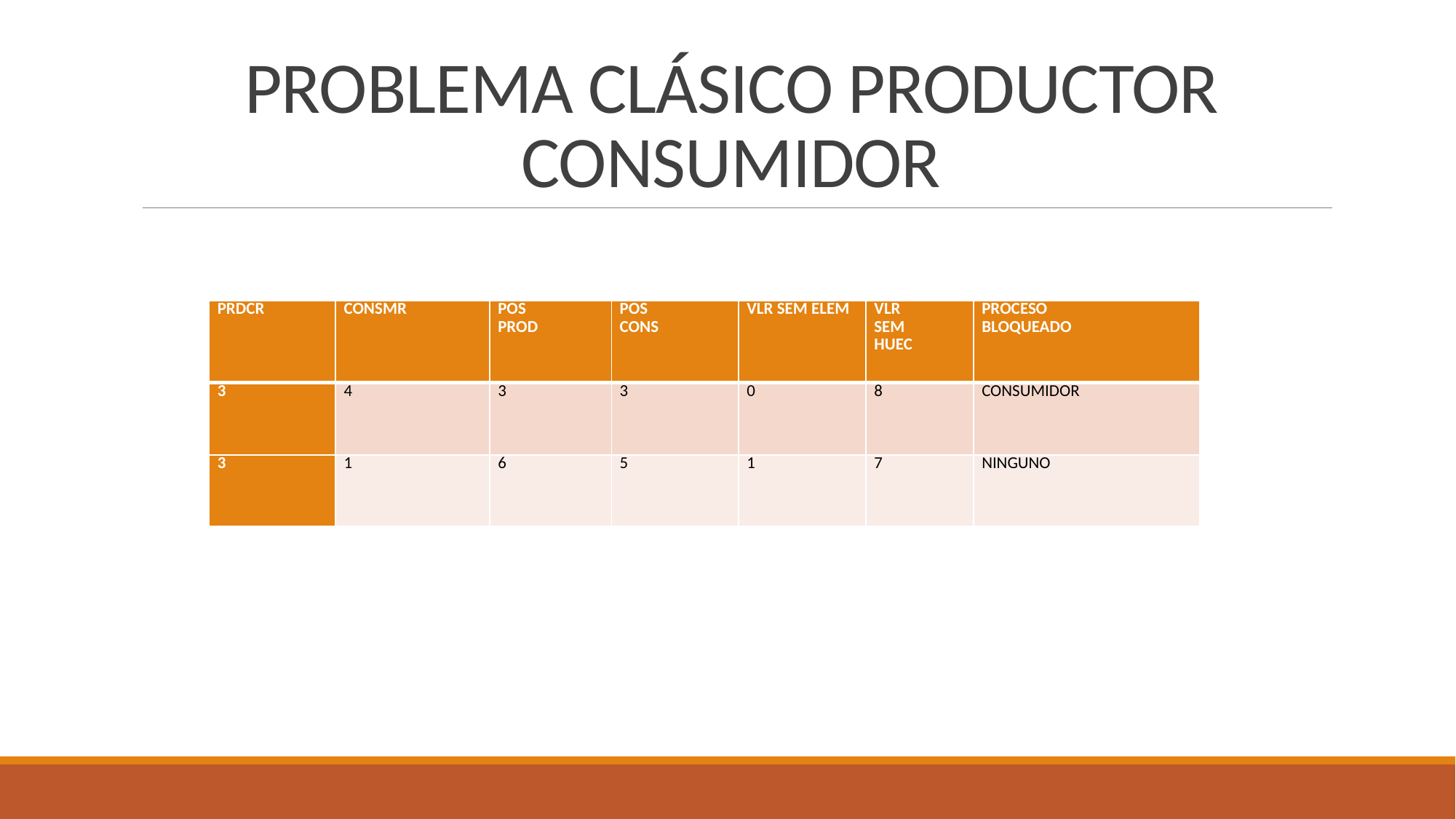

# PROBLEMA CLÁSICO PRODUCTOR CONSUMIDOR
| PRDCR | CONSMR | POS PROD | POS CONS | VLR SEM ELEM | VLR SEM HUEC | PROCESO BLOQUEADO |
| --- | --- | --- | --- | --- | --- | --- |
| 3 | 4 | 3 | 3 | 0 | 8 | CONSUMIDOR |
| 3 | 1 | 6 | 5 | 1 | 7 | NINGUNO |